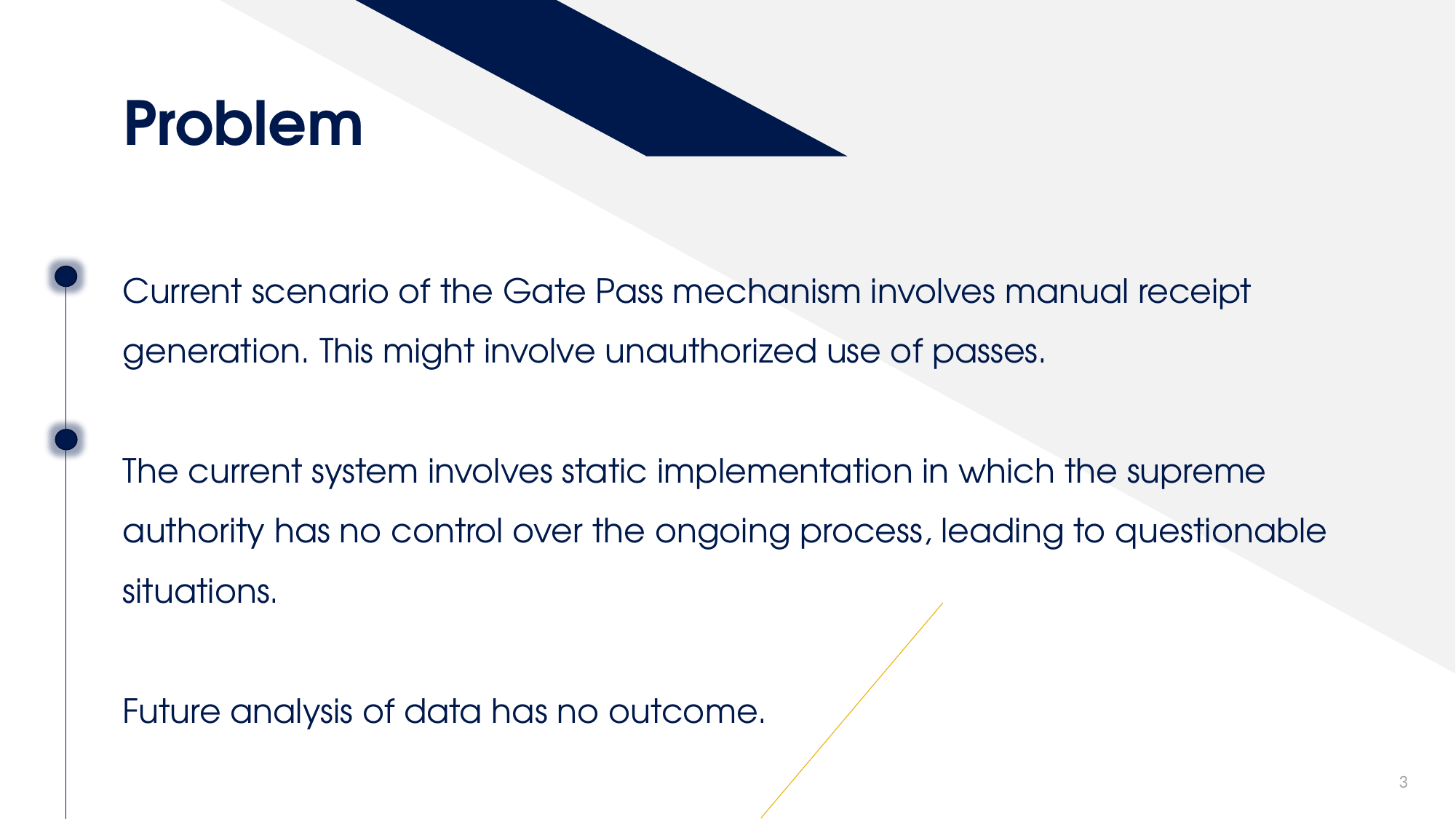

Problem
Current scenario of the Gate Pass mechanism involves manual receipt generation. This might involve unauthorized use of passes.

The current system involves static implementation in which the supreme authority has no control over the ongoing process, leading to questionable situations.

Future analysis of data has no outcome.

3